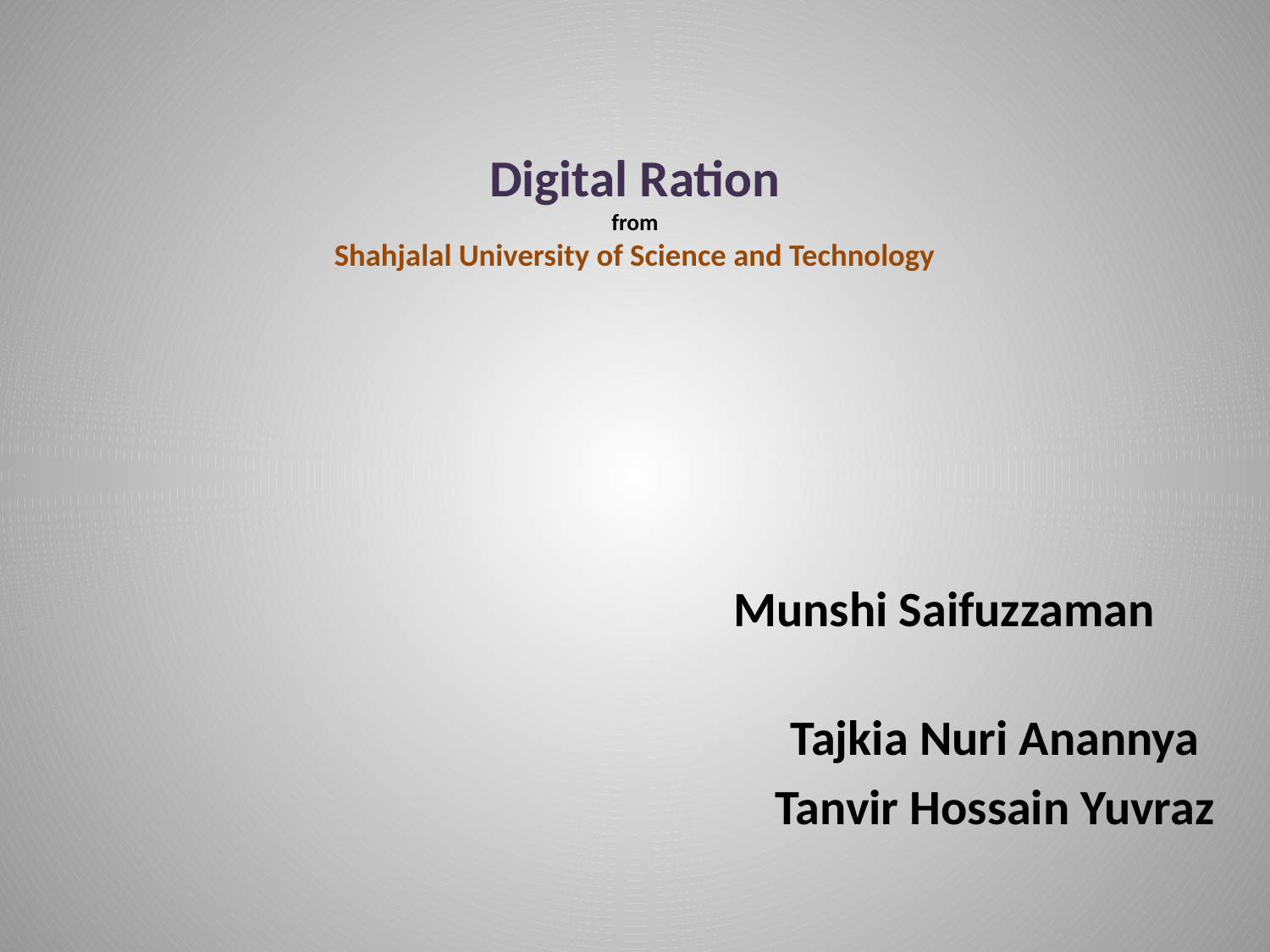

# Digital Ration from Shahjalal University of Science and Technology
Munshi Saifuzzaman
Tajkia Nuri Anannya
Tanvir Hossain Yuvraz